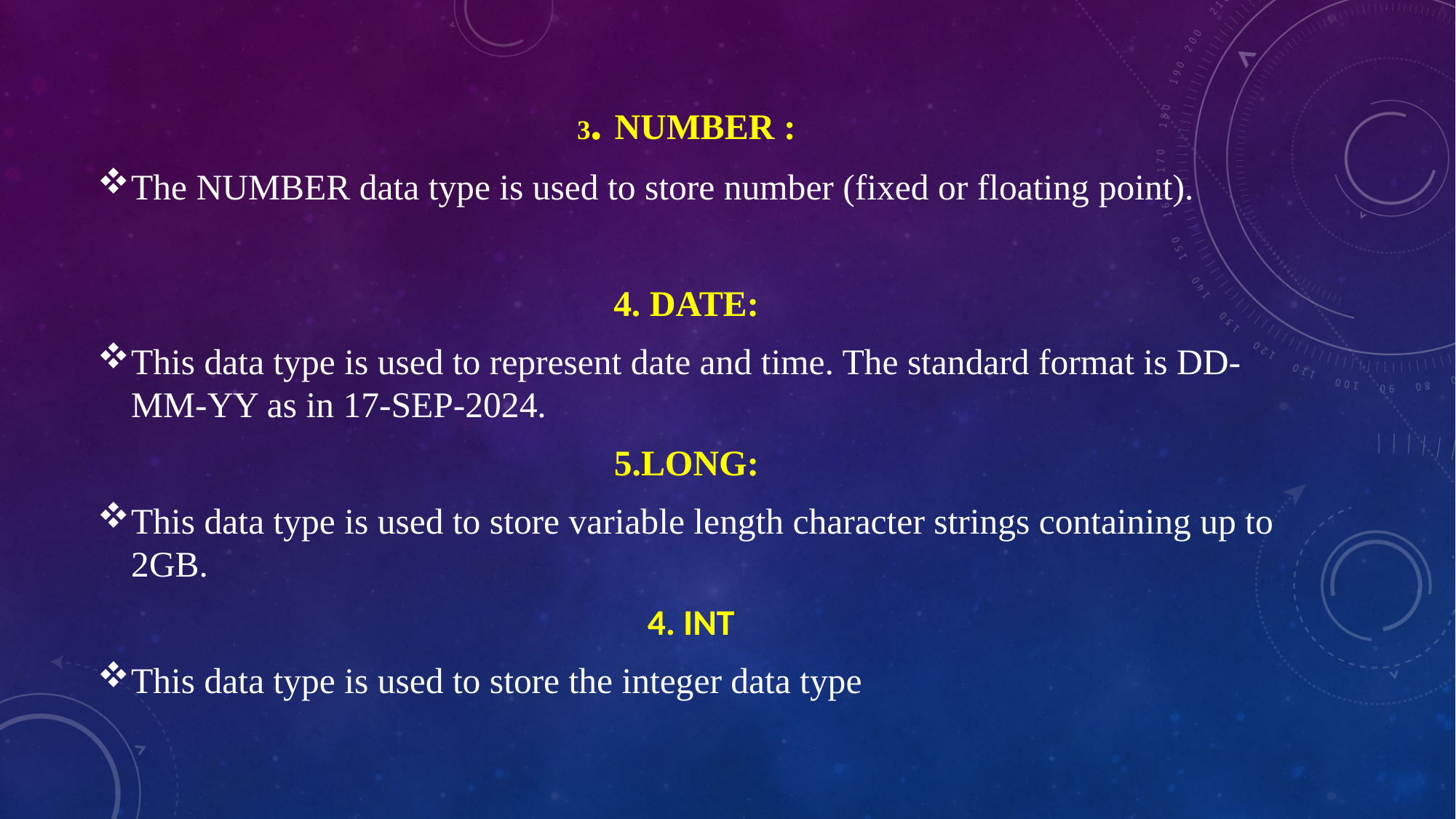

3. NUMBER :
The NUMBER data type is used to store number (fixed or floating point).

4. DATE:
This data type is used to represent date and time. The standard format is DD- MM-YY as in 17-SEP-2024.
5.LONG:
This data type is used to store variable length character strings containing up to 2GB.
4. INT
This data type is used to store the integer data type